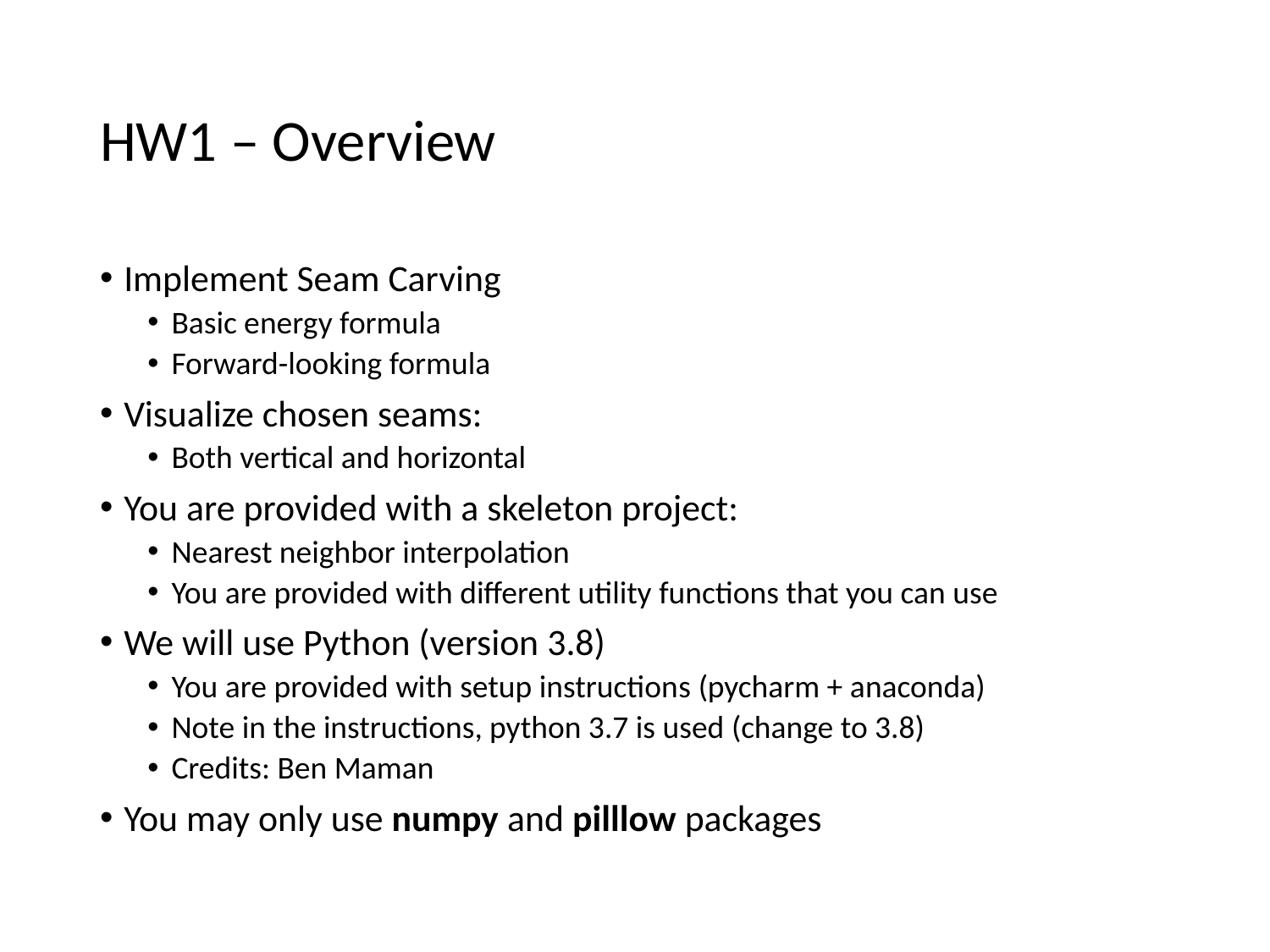

# HW1 – Overview
Implement Seam Carving
Basic energy formula
Forward-looking formula
Visualize chosen seams:
Both vertical and horizontal
You are provided with a skeleton project:
Nearest neighbor interpolation
You are provided with different utility functions that you can use
We will use Python (version 3.8)
You are provided with setup instructions (pycharm + anaconda)
Note in the instructions, python 3.7 is used (change to 3.8)
Credits: Ben Maman
You may only use numpy and pilllow packages